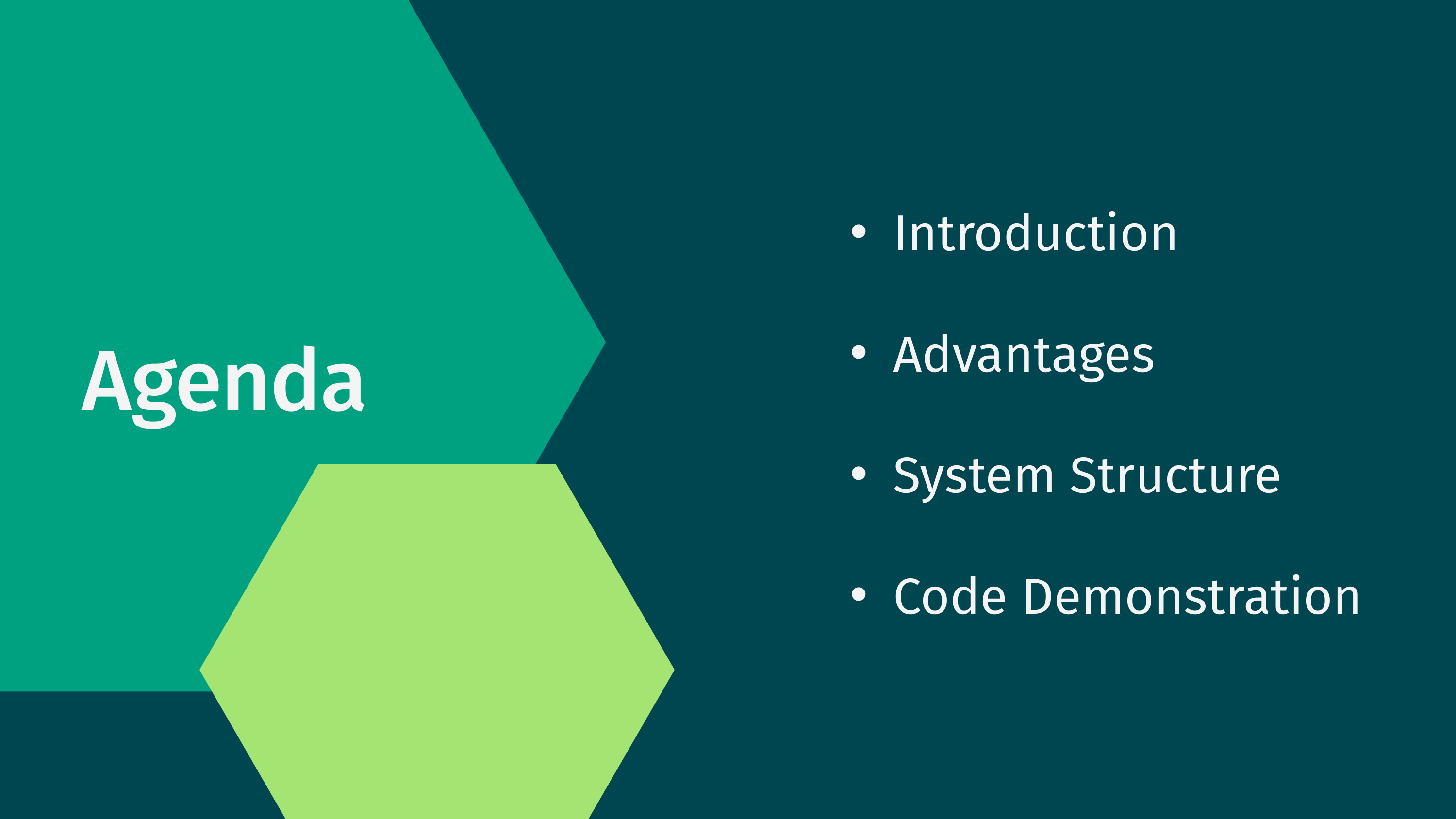

Introduction
Advantages
Agenda
System Structure

Code Demonstration